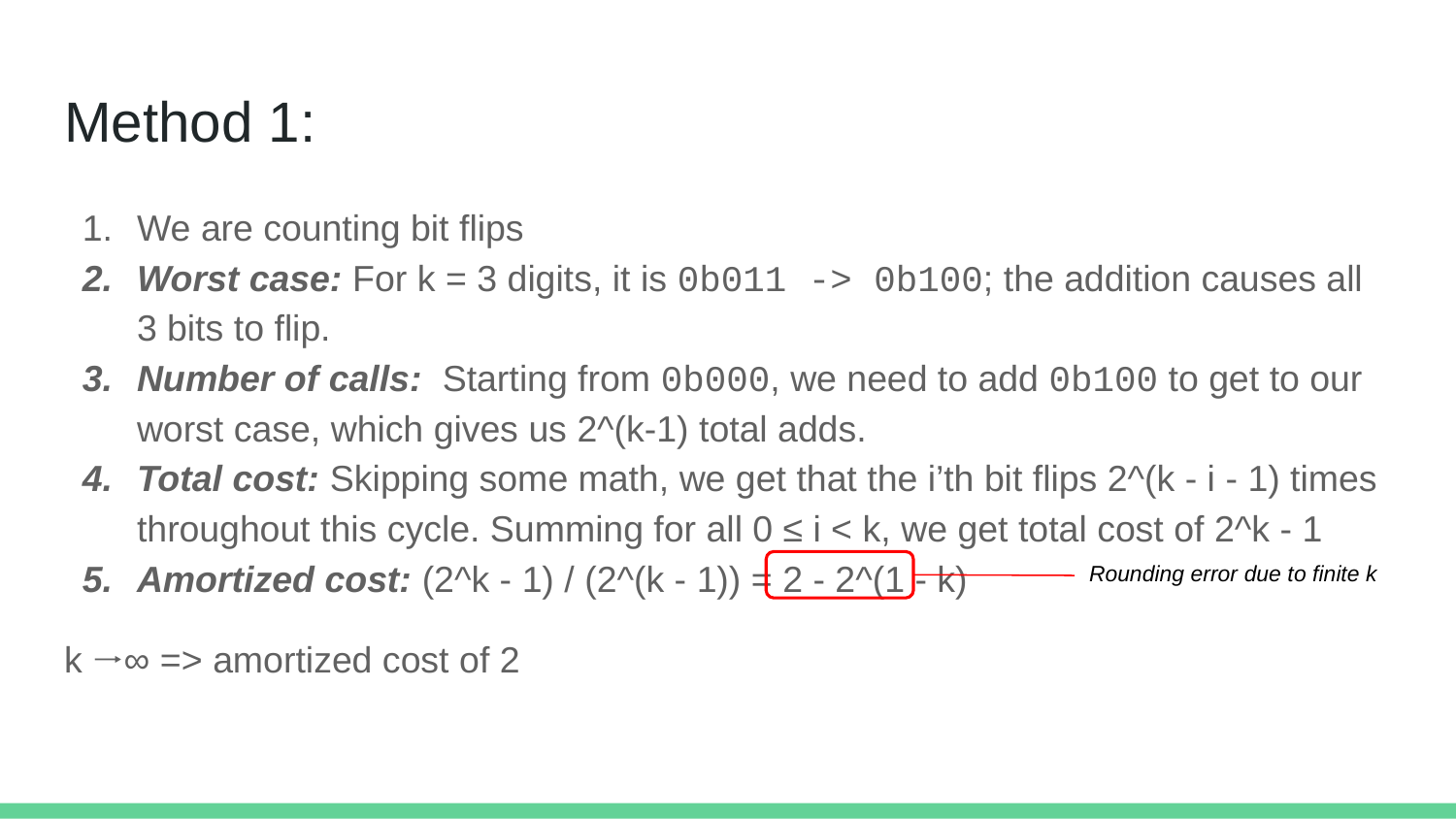

# Method 1:
We are counting bit flips
Worst case: For k = 3 digits, it is 0b011 -> 0b100; the addition causes all 3 bits to flip.
Number of calls:  Starting from 0b000, we need to add 0b100 to get to our worst case, which gives us 2^(k-1) total adds.
Total cost: Skipping some math, we get that the i’th bit flips 2^(k - i - 1) times throughout this cycle. Summing for all 0 ≤ i < k, we get total cost of 2^k - 1
Amortized cost: (2^k - 1) / (2^(k - 1)) = 2 - 2^(1 - k)

Rounding error due to finite k

k 🠒∞ => amortized cost of 2